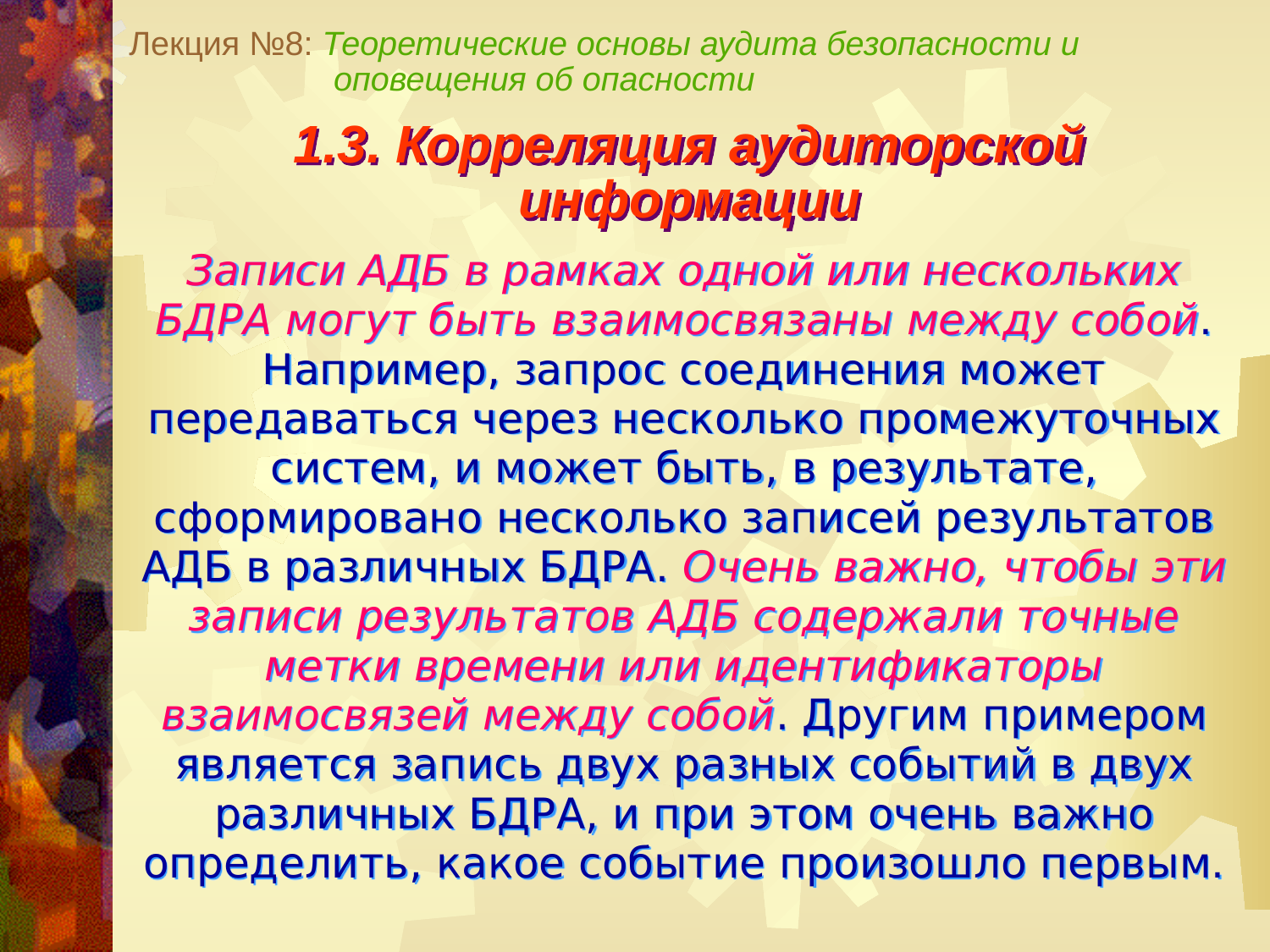

Лекция №8: Теоретические основы аудита безопасности и
                        оповещения об опасности
1.3. Корреляция аудиторской
информации
Записи АДБ в рамках одной или нескольких БДРА могут быть взаимосвязаны между собой. Например, запрос соединения может передаваться через несколько промежуточных систем, и может быть, в результате, сформировано несколько записей результатов АДБ в различных БДРА. Очень важно, чтобы эти записи результатов АДБ содержали точные метки времени или идентификаторы взаимосвязей между собой. Другим примером является запись двух разных событий в двух различных БДРА, и при этом очень важно определить, какое событие произошло первым.